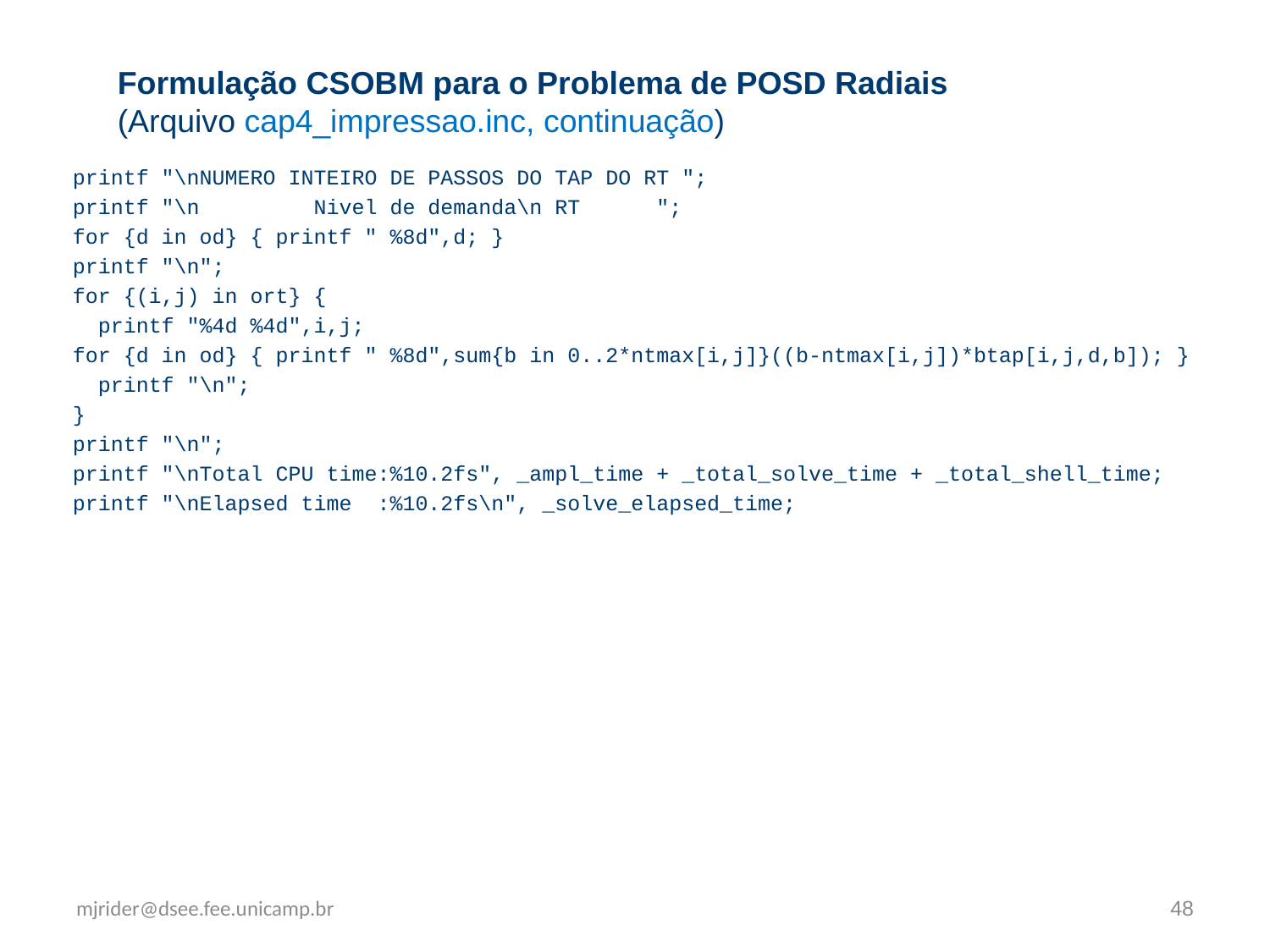

Formulação CSOBM para o Problema de POSD Radiais
(Arquivo cap4_impressao.inc, continuação)
printf "\nNUMERO INTEIRO DE PASSOS DO TAP DO RT ";
printf "\n         Nivel de demanda\n RT      ";
for {d in od} { printf " %8d",d; }
printf "\n";
for {(i,j) in ort} {
  printf "%4d %4d",i,j;
for {d in od} { printf " %8d",sum{b in 0..2*ntmax[i,j]}((b-ntmax[i,j])*btap[i,j,d,b]); }
  printf "\n";
}
printf "\n";
printf "\nTotal CPU time:%10.2fs", _ampl_time + _total_solve_time + _total_shell_time;
printf "\nElapsed time  :%10.2fs\n", _solve_elapsed_time;
mjrider@dsee.fee.unicamp.br
48